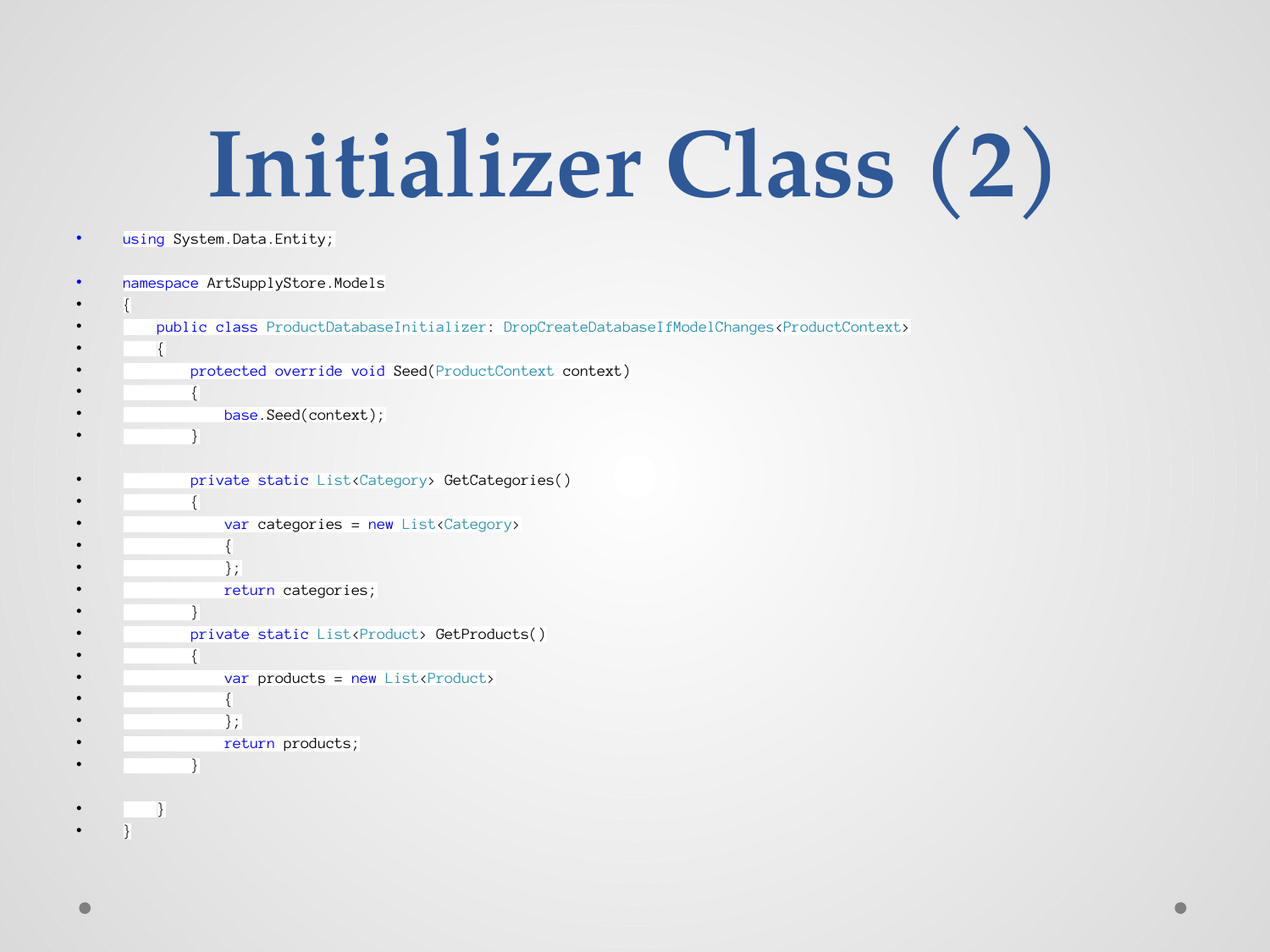

# Initializer Class (2)
using System.Data.Entity;

namespace ArtSupplyStore.Models
{
    public class ProductDatabaseInitializer: DropCreateDatabaseIfModelChanges<ProductContext>
    {
        protected override void Seed(ProductContext context)
        {
            base.Seed(context);
        }

        private static List<Category> GetCategories()
        {
            var categories = new List<Category>
            {
            };
            return categories;
        }
        private static List<Product> GetProducts()
        {
            var products = new List<Product>
            {
            };
            return products;
        }

    }
}